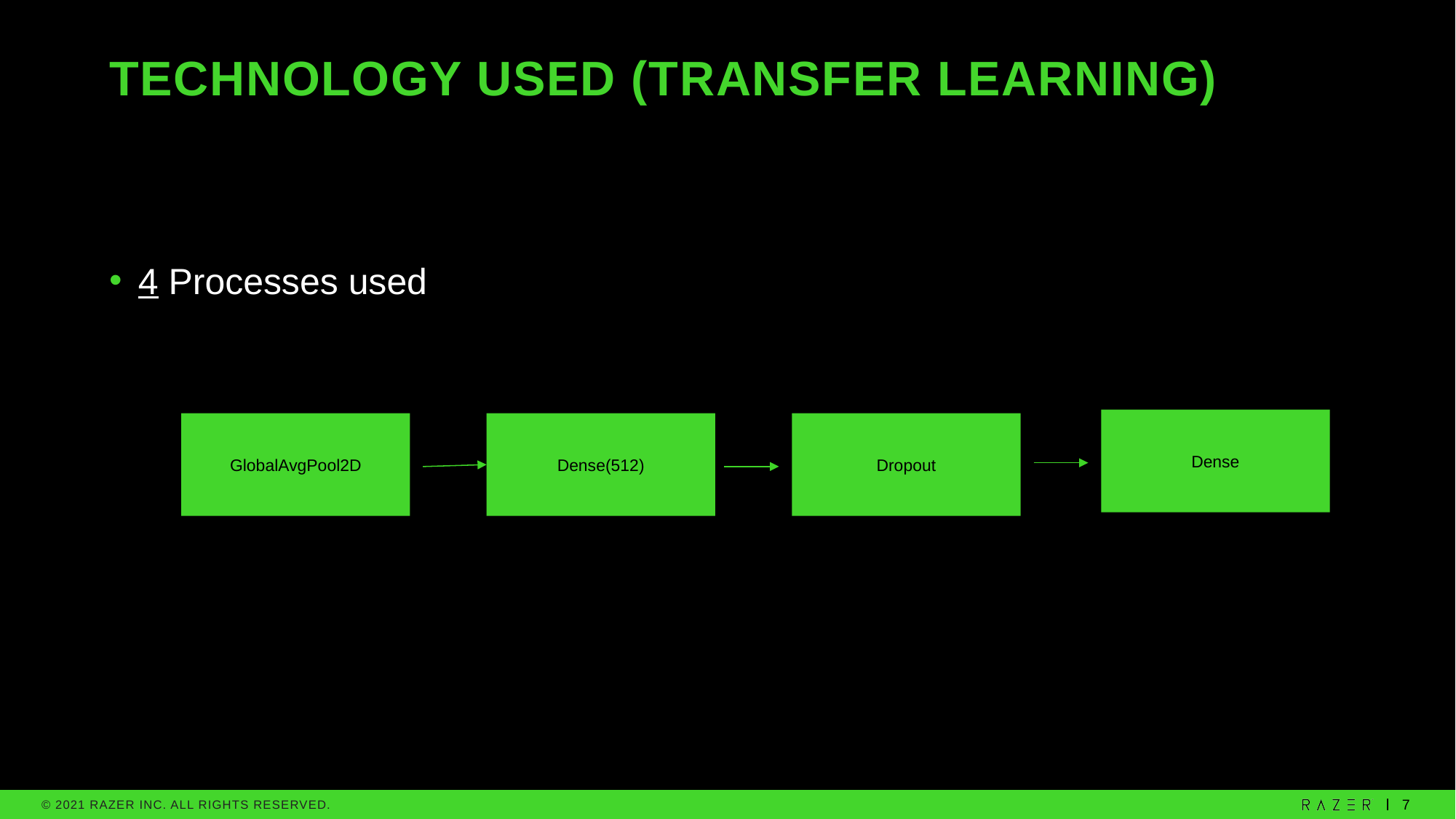

# Technology used (Transfer Learning)

4 Processes used

Dense
GlobalAvgPool2D
Dense(512)
Dropout